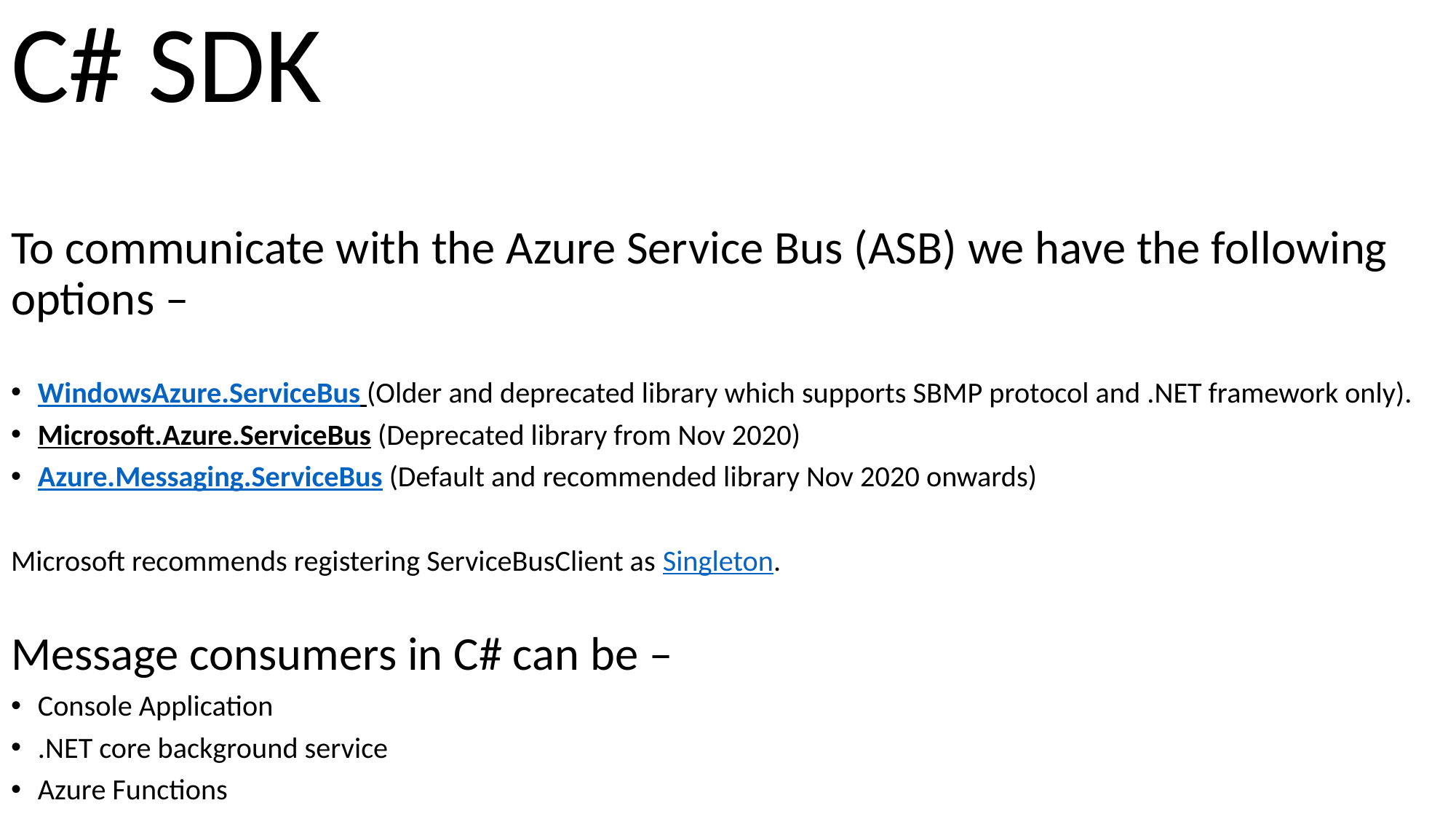

# C# SDK
To communicate with the Azure Service Bus (ASB) we have the following options –

WindowsAzure.ServiceBus (Older and deprecated library which supports SBMP protocol and .NET framework only).
Microsoft.Azure.ServiceBus (Deprecated library from Nov 2020)
Azure.Messaging.ServiceBus (Default and recommended library Nov 2020 onwards)

Microsoft recommends registering ServiceBusClient as Singleton.

Message consumers in C# can be –
Console Application
.NET core background service
Azure Functions